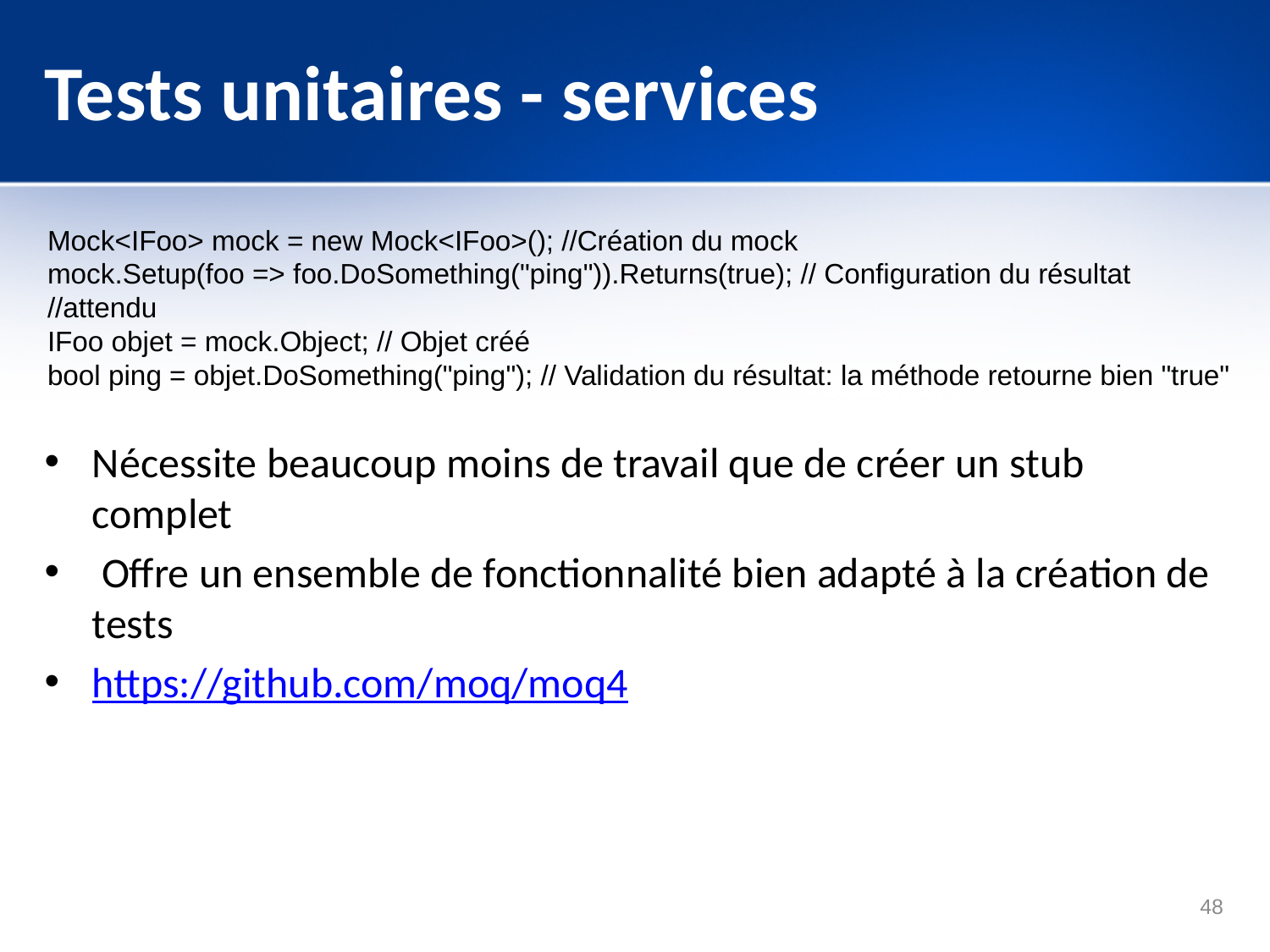

# Tests unitaires - services

Nécessite beaucoup moins de travail que de créer un stub complet
 Offre un ensemble de fonctionnalité bien adapté à la création de tests
https://github.com/moq/moq4
Mock<IFoo> mock = new Mock<IFoo>(); //Création du mock
mock.Setup(foo => foo.DoSomething("ping")).Returns(true); // Configuration du résultat //attendu
IFoo objet = mock.Object; // Objet créé
bool ping = objet.DoSomething("ping"); // Validation du résultat: la méthode retourne bien "true"
48